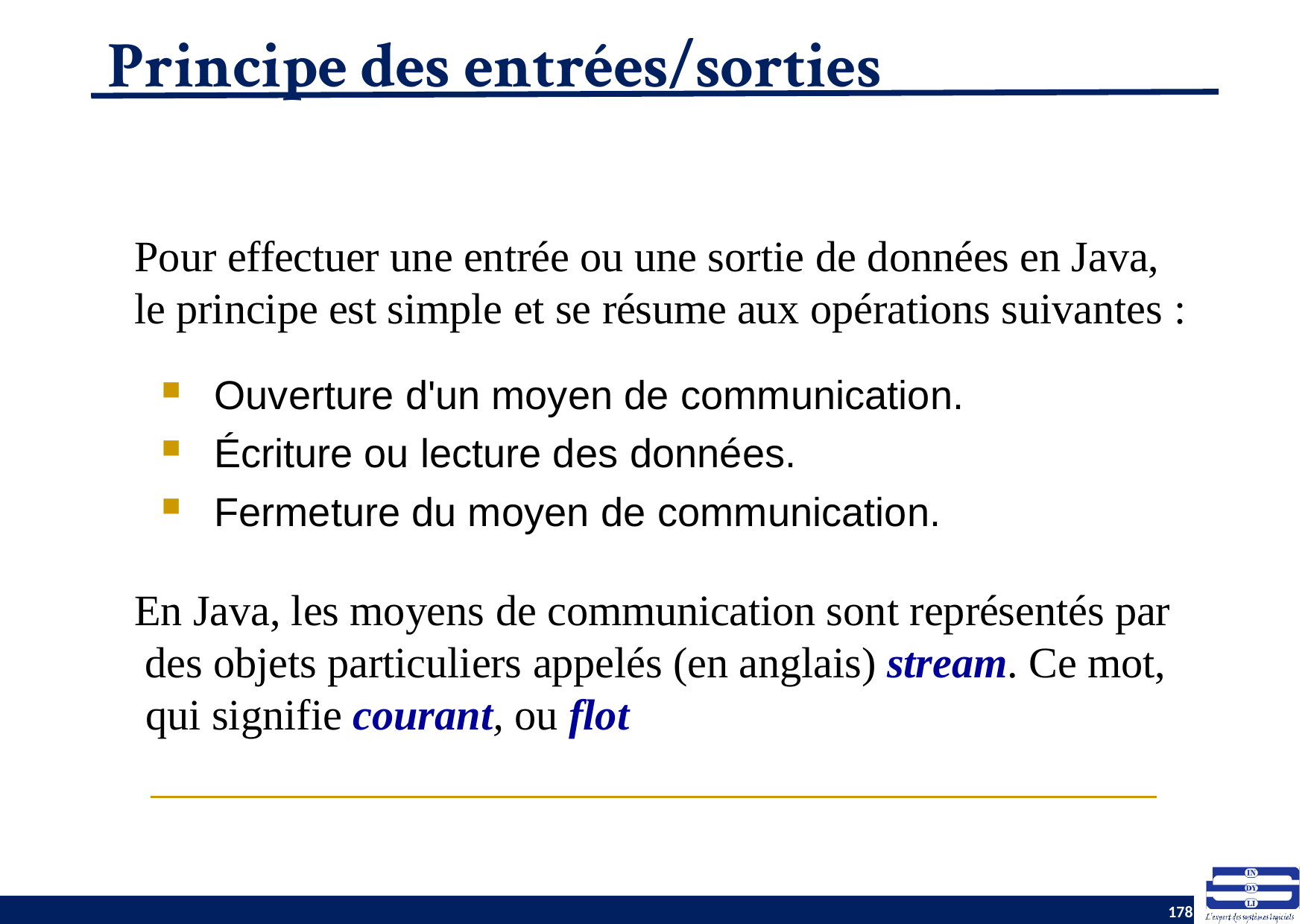

# Principe des entrées/sorties
Pour effectuer une entrée ou une sortie de données en Java,  le principe est simple et se résume aux opérations suivantes :
Ouverture d'un moyen de communication.
Écriture ou lecture des données.
Fermeture du moyen de communication.

En Java, les moyens de communication sont représentés par  des objets particuliers appelés (en anglais) stream. Ce mot,  qui signifie courant, ou flot

178